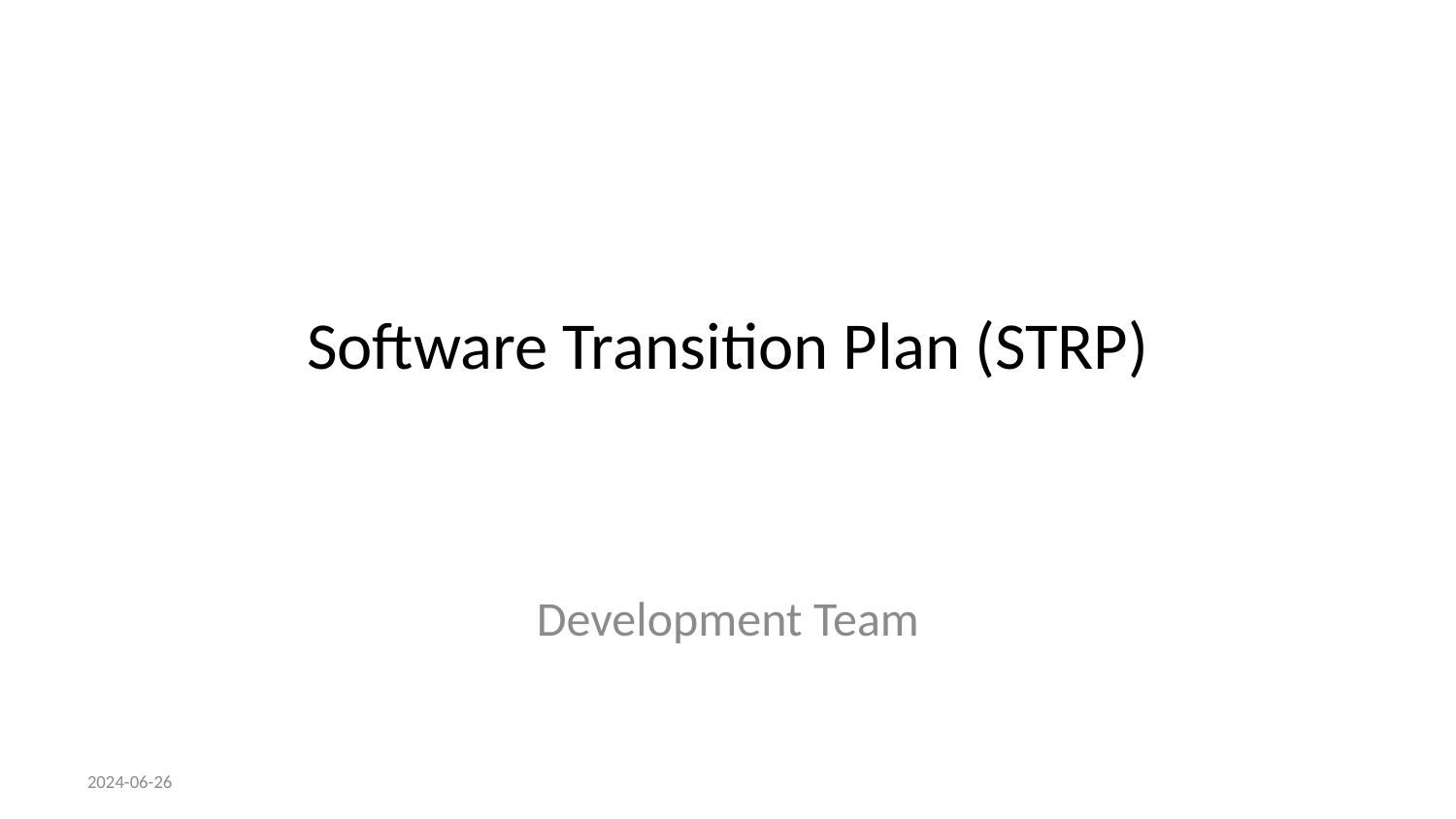

# Software Transition Plan (STRP)
Development Team
2024-06-26